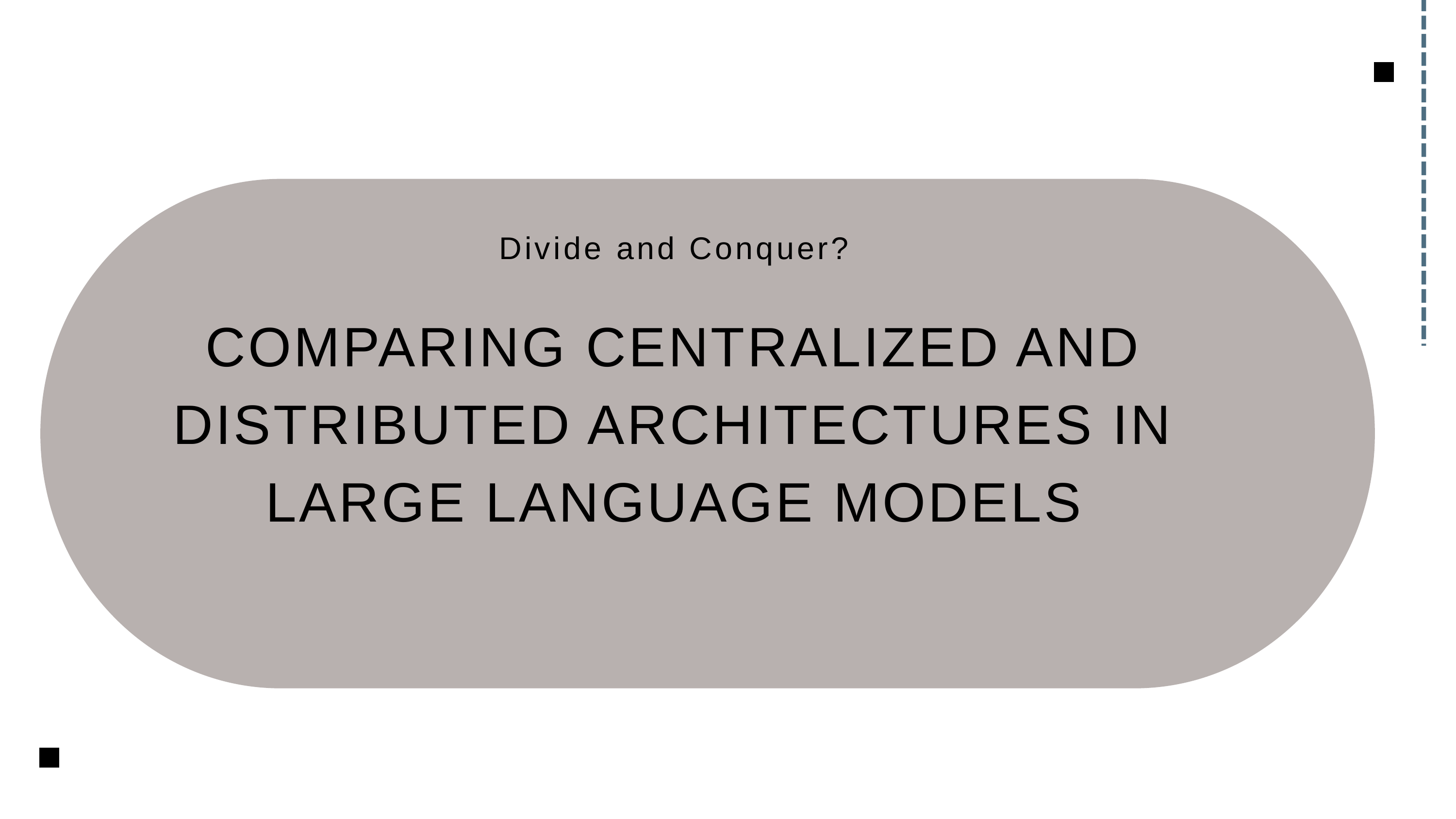

Divide and Conquer?
COMPARING CENTRALIZED AND DISTRIBUTED ARCHITECTURES IN LARGE LANGUAGE MODELS